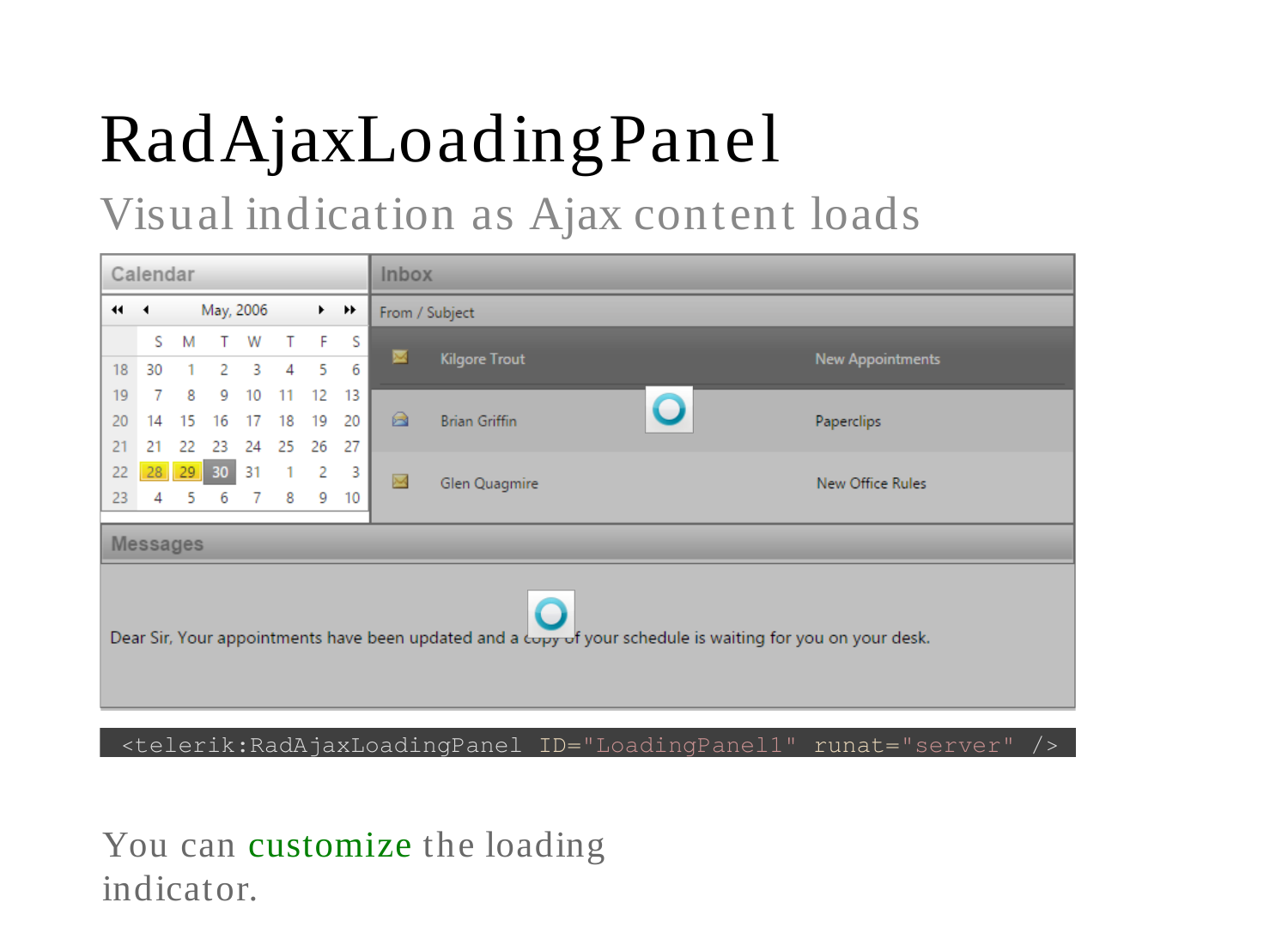

# RadAjaxLoadingPanel
Visual indication as Ajax content loads

<telerik:RadAjaxLoadingPanel ID="LoadingPanel1" runat="server" />
You can customize the loading indicator.